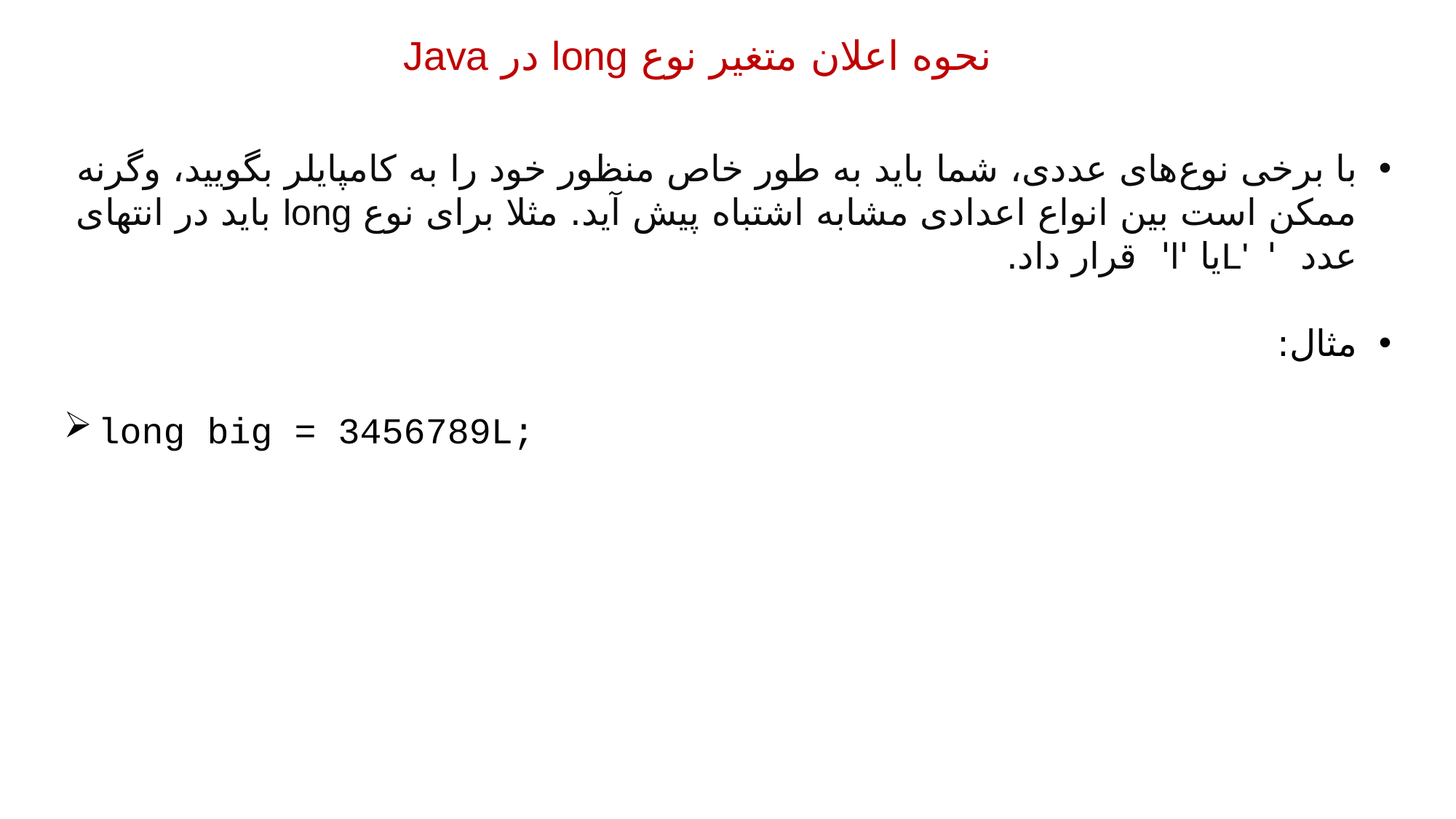

نحوه اعلان متغیر نوع long در Java
با برخی نوع‌های عددی، شما باید به طور خاص منظور خود را به کامپایلر بگویید، وگرنه ممکن است بین انواع اعدادی مشابه اشتباه پیش آید. مثلا برای نوع long باید در انتهای عدد  'L' یا 'l'  قرار داد.

مثال:

long big = 3456789L;